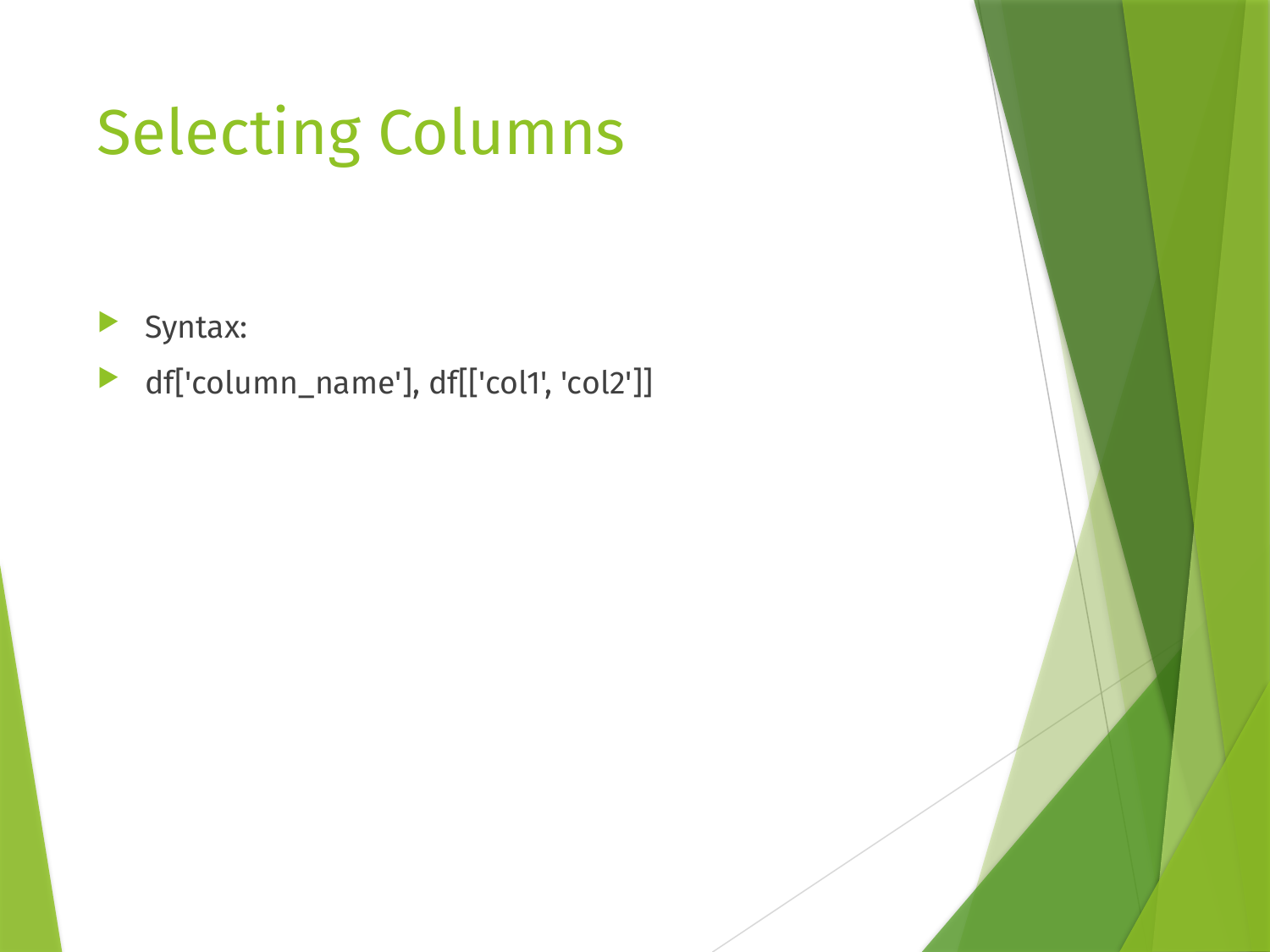

# Selecting Columns
Syntax:
df['column_name'], df[['col1', 'col2']]